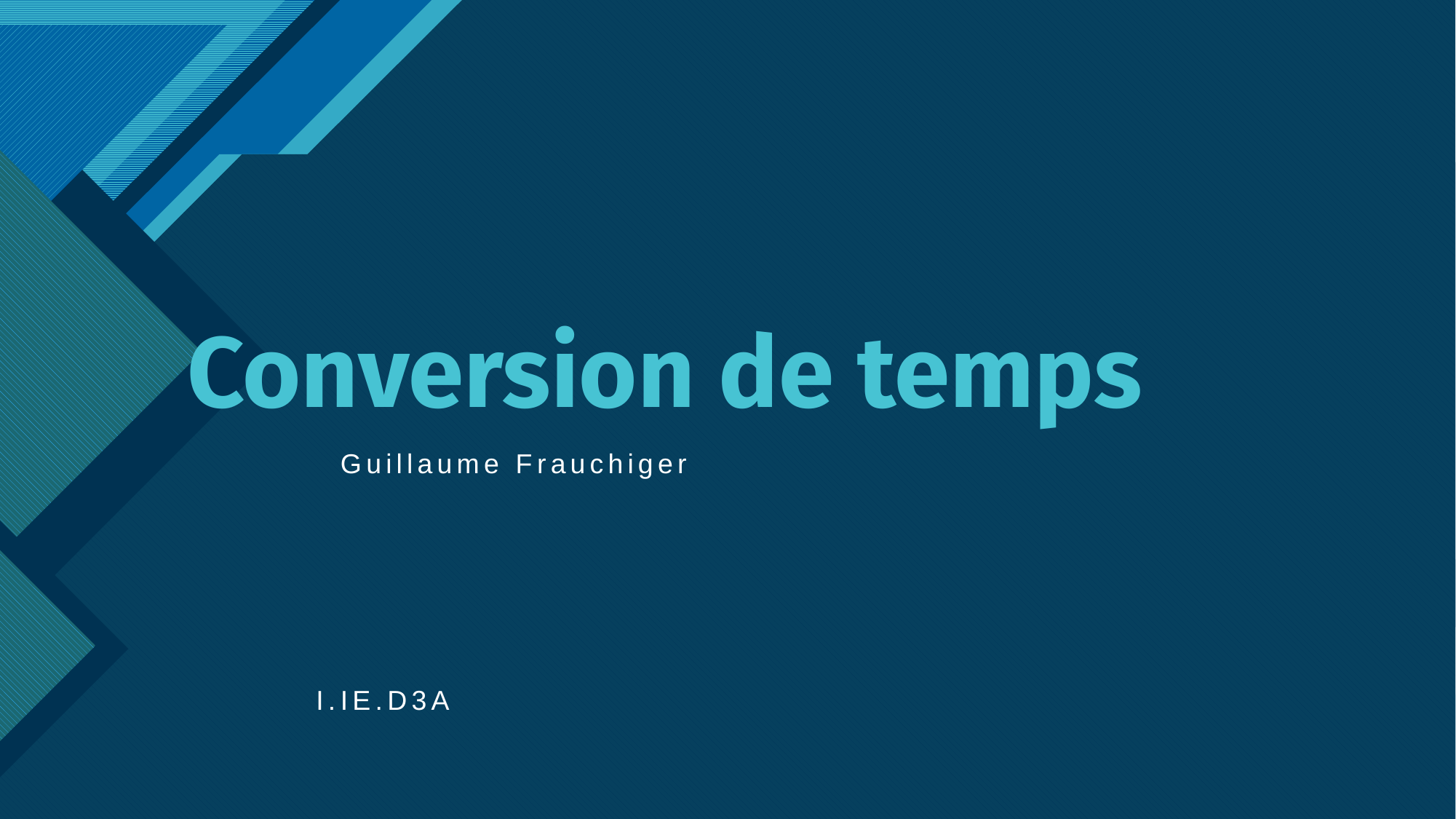

# Conversion de temps
Guillaume Frauchiger
I.IE.D3A